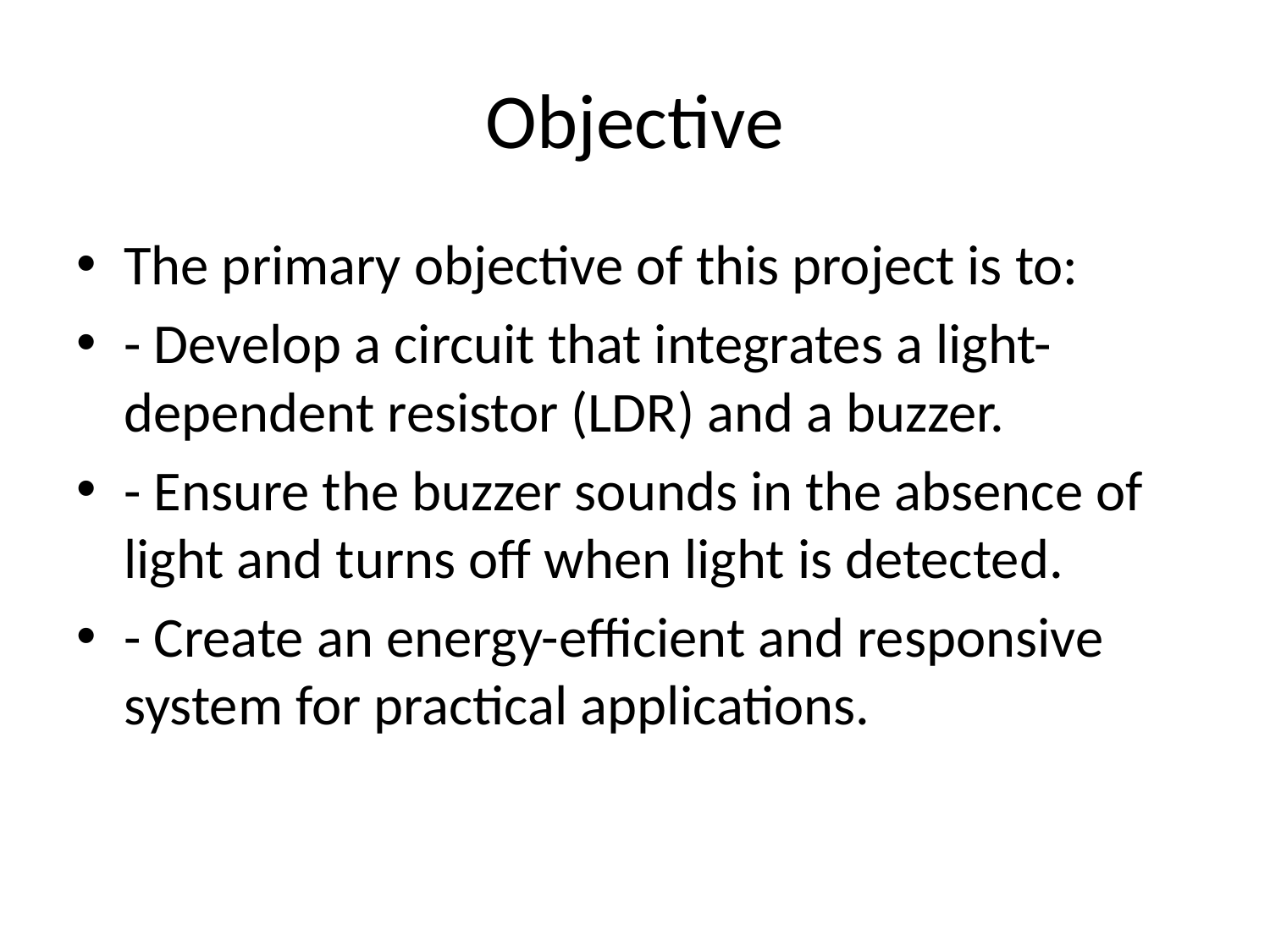

# Objective
The primary objective of this project is to:
- Develop a circuit that integrates a light-dependent resistor (LDR) and a buzzer.
- Ensure the buzzer sounds in the absence of light and turns off when light is detected.
- Create an energy-efficient and responsive system for practical applications.